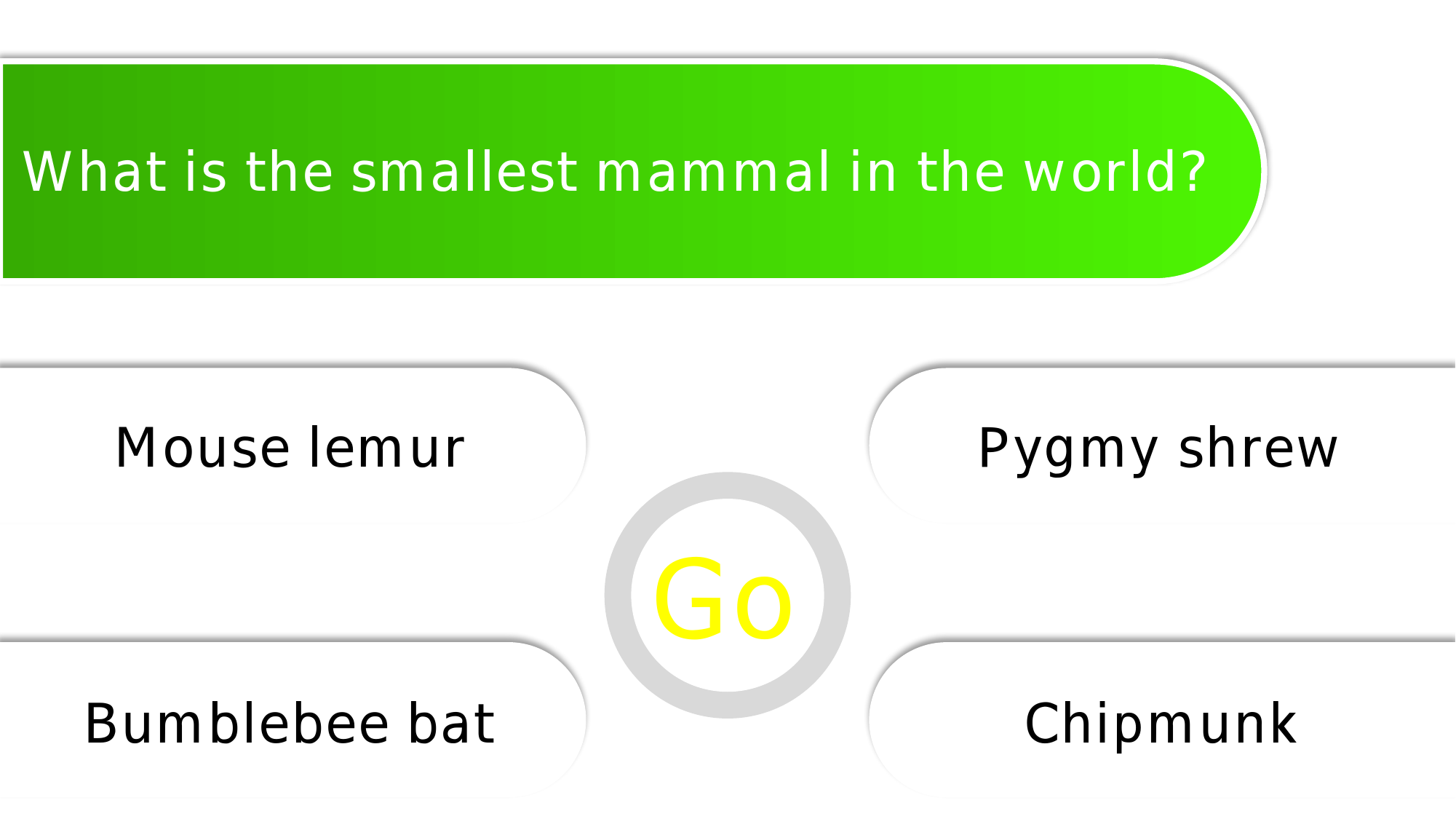

What is the smallest mammal in the world?

Mouse lemur
Pygmy shrew

Go
Bumblebee bat
Chipmunk